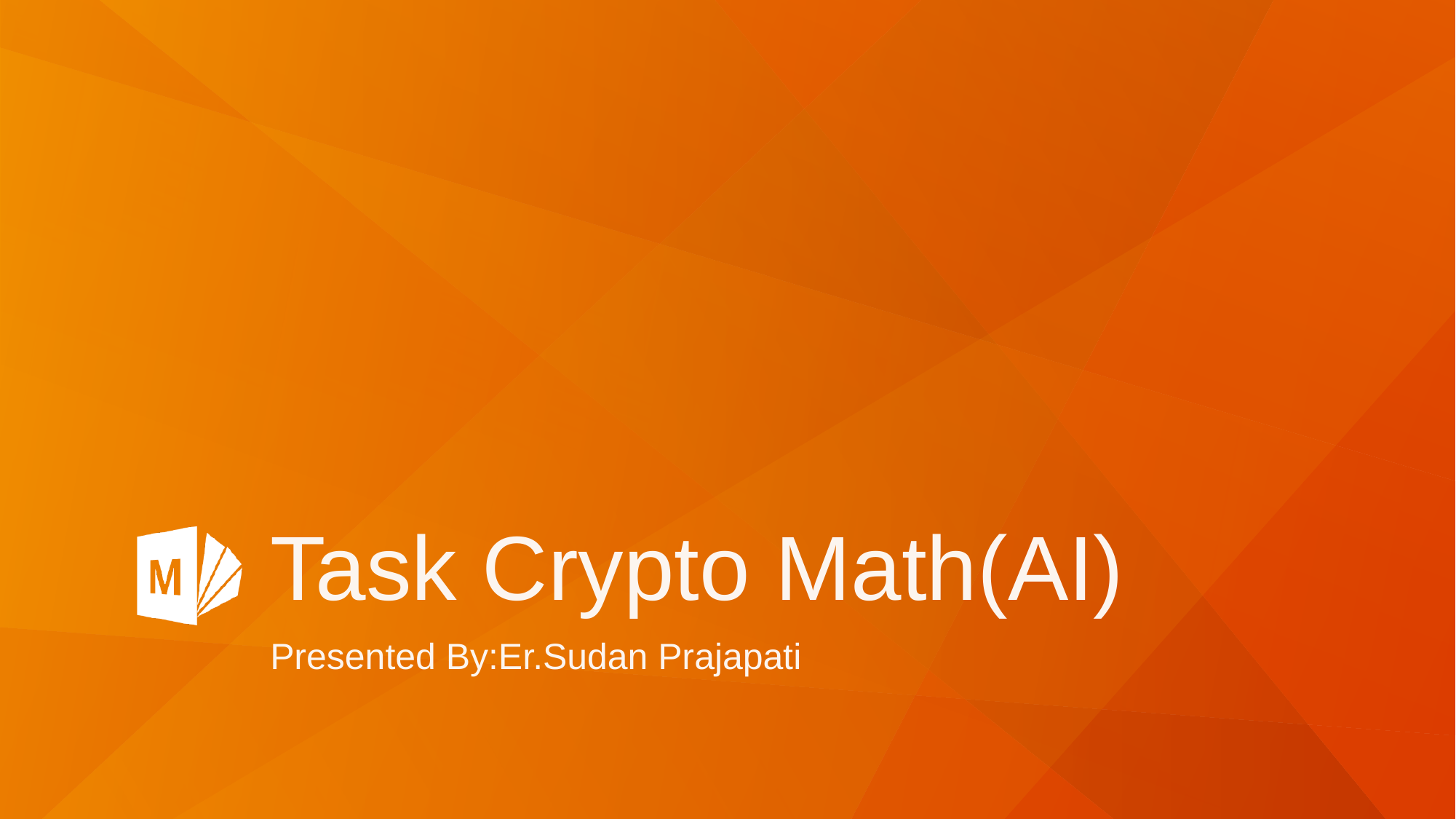

# Task Crypto Math(AI)
Presented By:Er.Sudan Prajapati